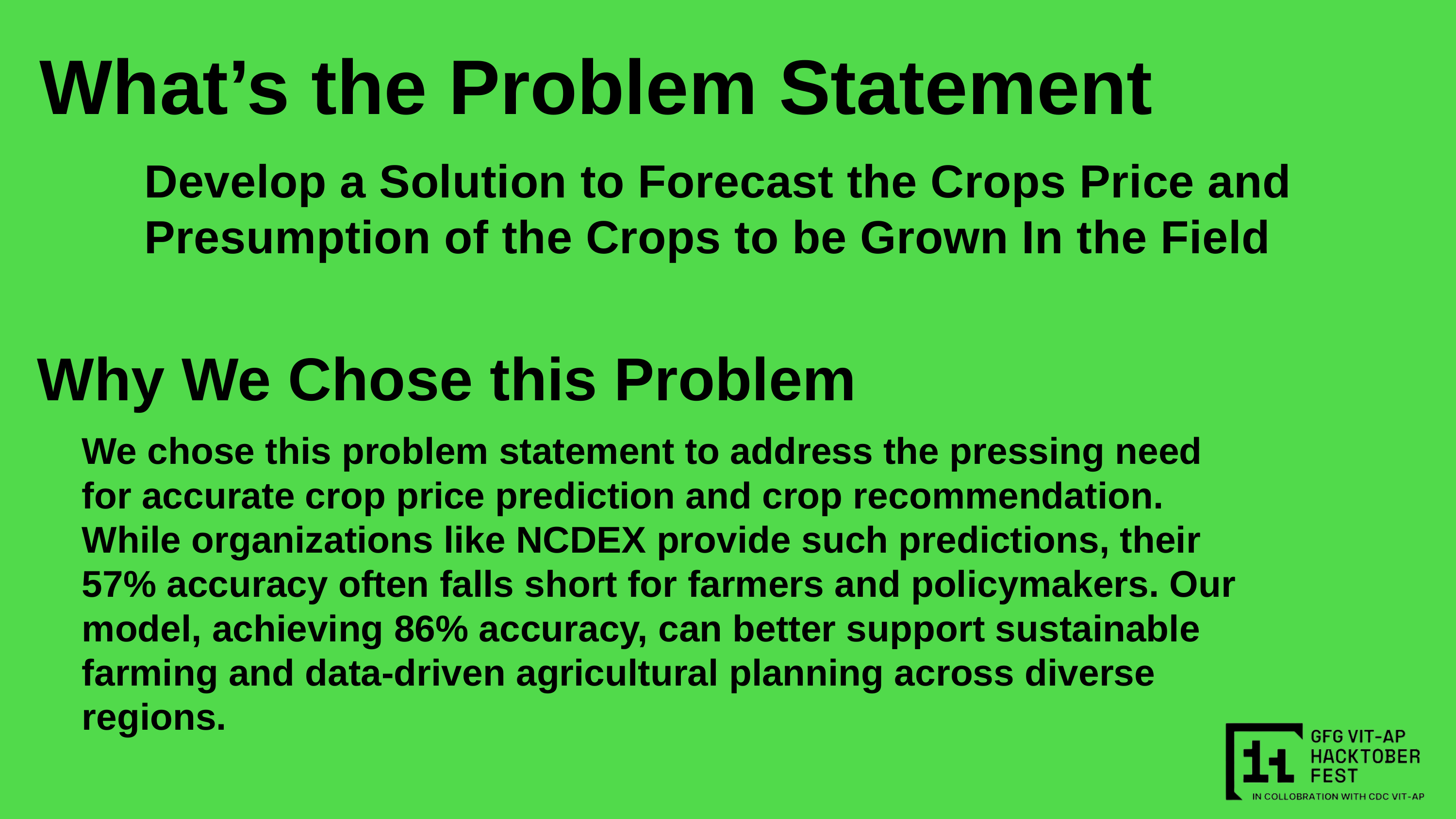

What’s the Problem Statement
Develop a Solution to Forecast the Crops Price and   Presumption of the Crops to be Grown In the Field

Why We Chose this Problem
We chose this problem statement to address the pressing need for accurate crop price prediction and crop recommendation. While organizations like NCDEX provide such predictions, their 57% accuracy often falls short for farmers and policymakers. Our model, achieving 86% accuracy, can better support sustainable farming and data-driven agricultural planning across diverse regions.